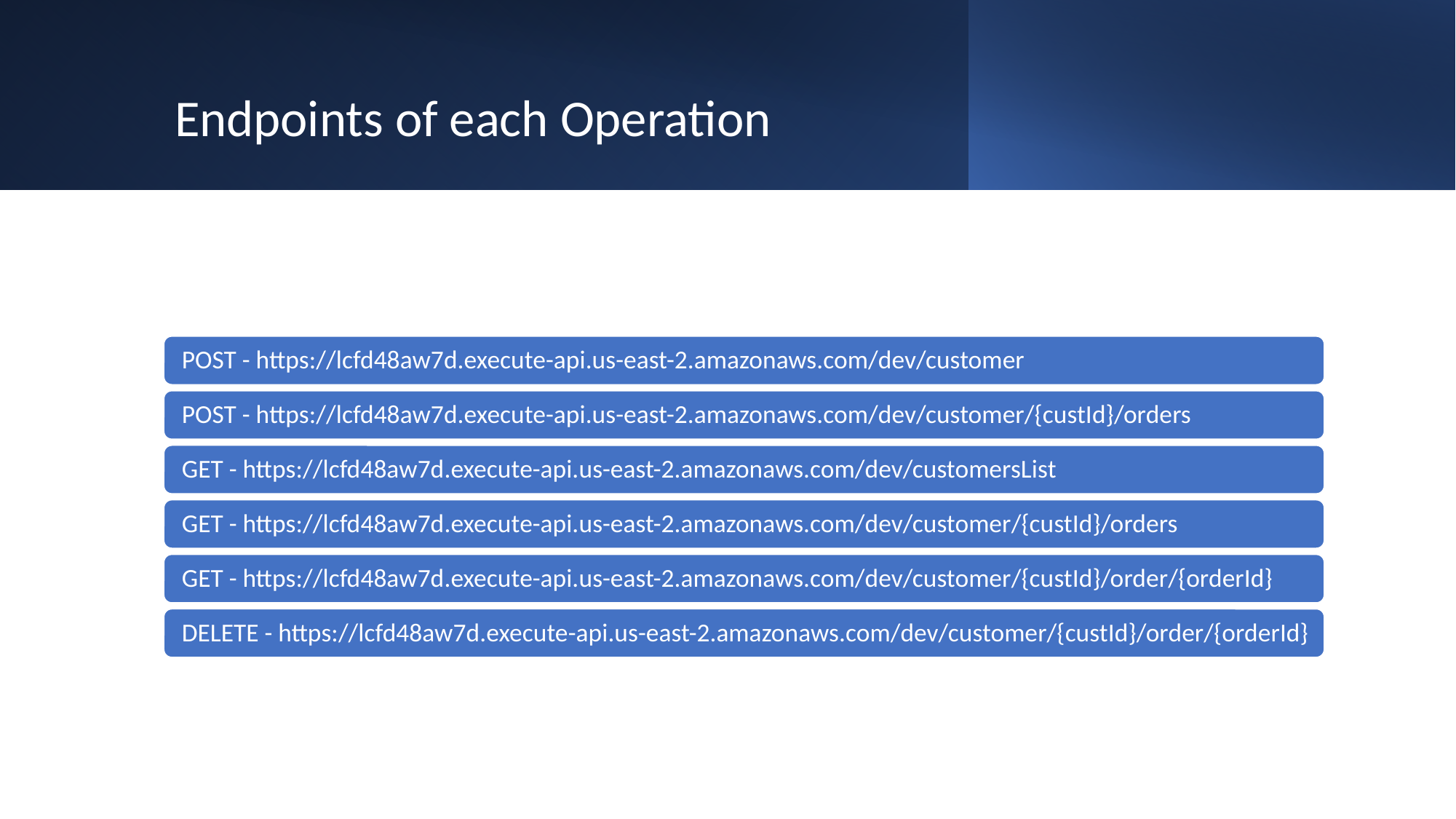

# Endpoints of each Operation
 POST - https://lcfd48aw7d.execute-api.us-east-2.amazonaws.com/dev/customer
 POST - https://lcfd48aw7d.execute-api.us-east-2.amazonaws.com/dev/customer/{custId}/orders
 GET - https://lcfd48aw7d.execute-api.us-east-2.amazonaws.com/dev/customersList
 GET - https://lcfd48aw7d.execute-api.us-east-2.amazonaws.com/dev/customer/{custId}/orders
 GET - https://lcfd48aw7d.execute-api.us-east-2.amazonaws.com/dev/customer/{custId}/order/{orderId}
 DELETE - https://lcfd48aw7d.execute-api.us-east-2.amazonaws.com/dev/customer/{custId}/order/{orderId}